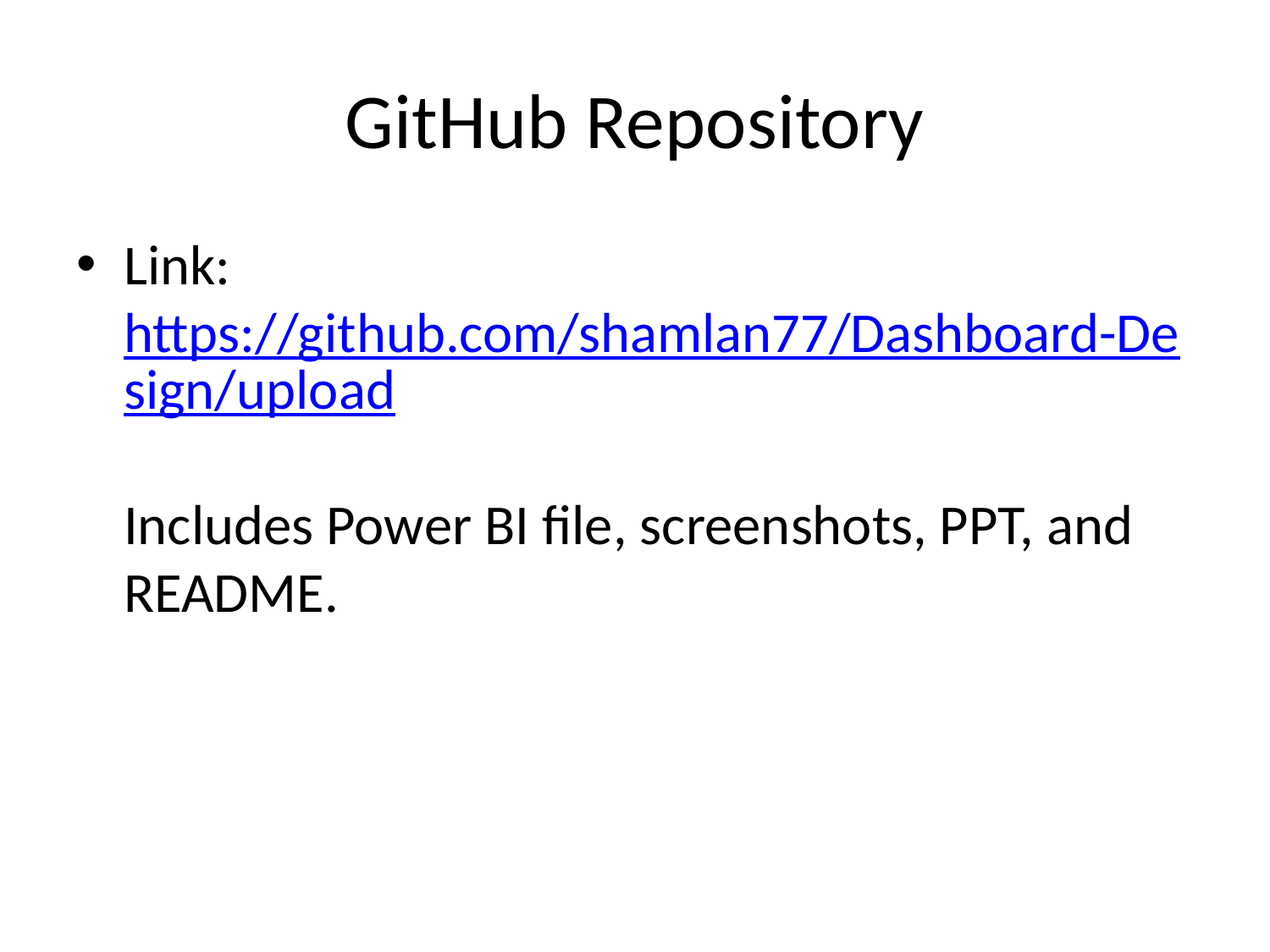

# GitHub Repository
Link: https://github.com/shamlan77/Dashboard-Design/upload
Includes Power BI file, screenshots, PPT, and README.